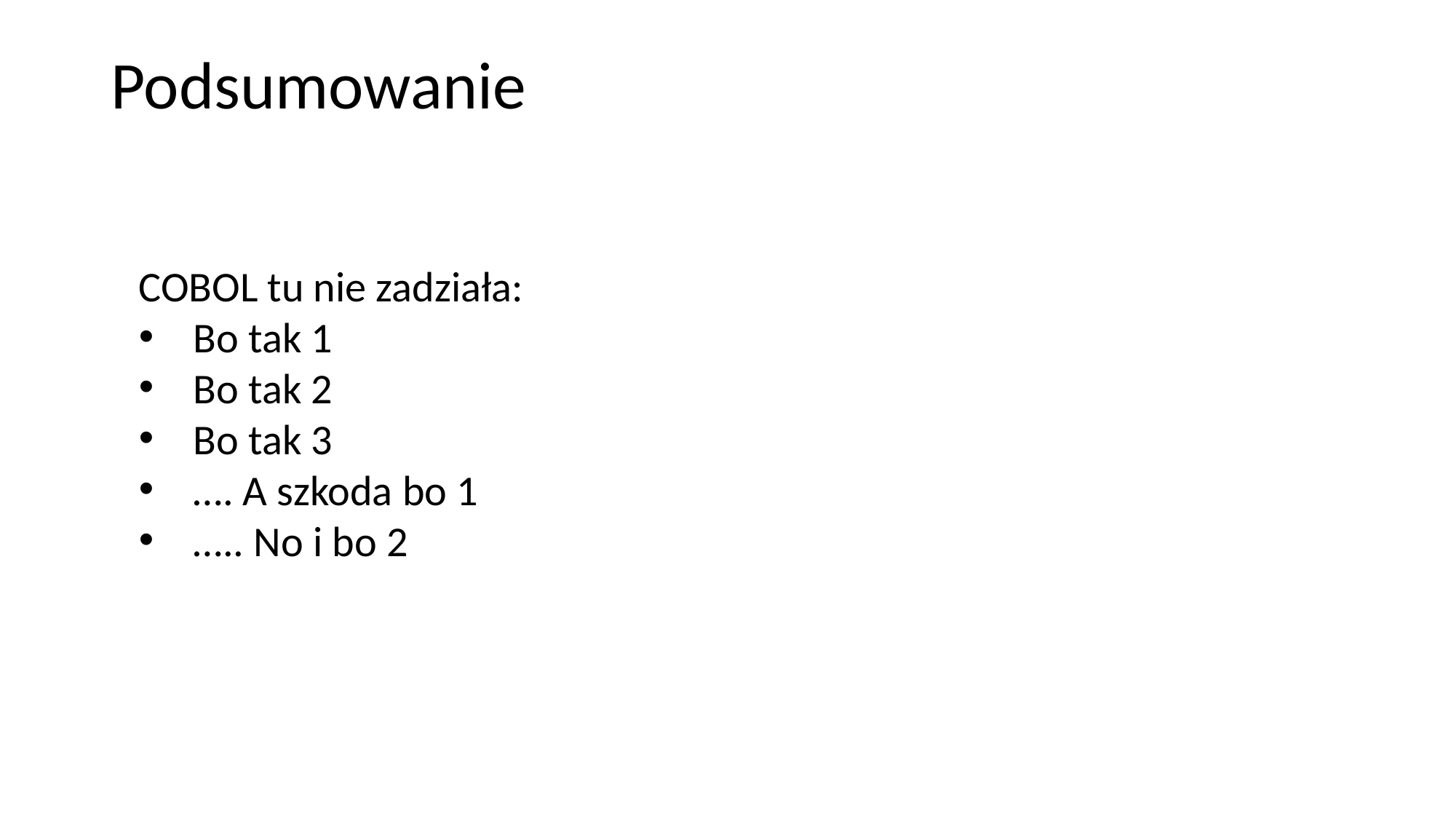

# Podsumowanie
COBOL tu nie zadziała:
Bo tak 1
Bo tak 2
Bo tak 3
…. A szkoda bo 1
….. No i bo 2